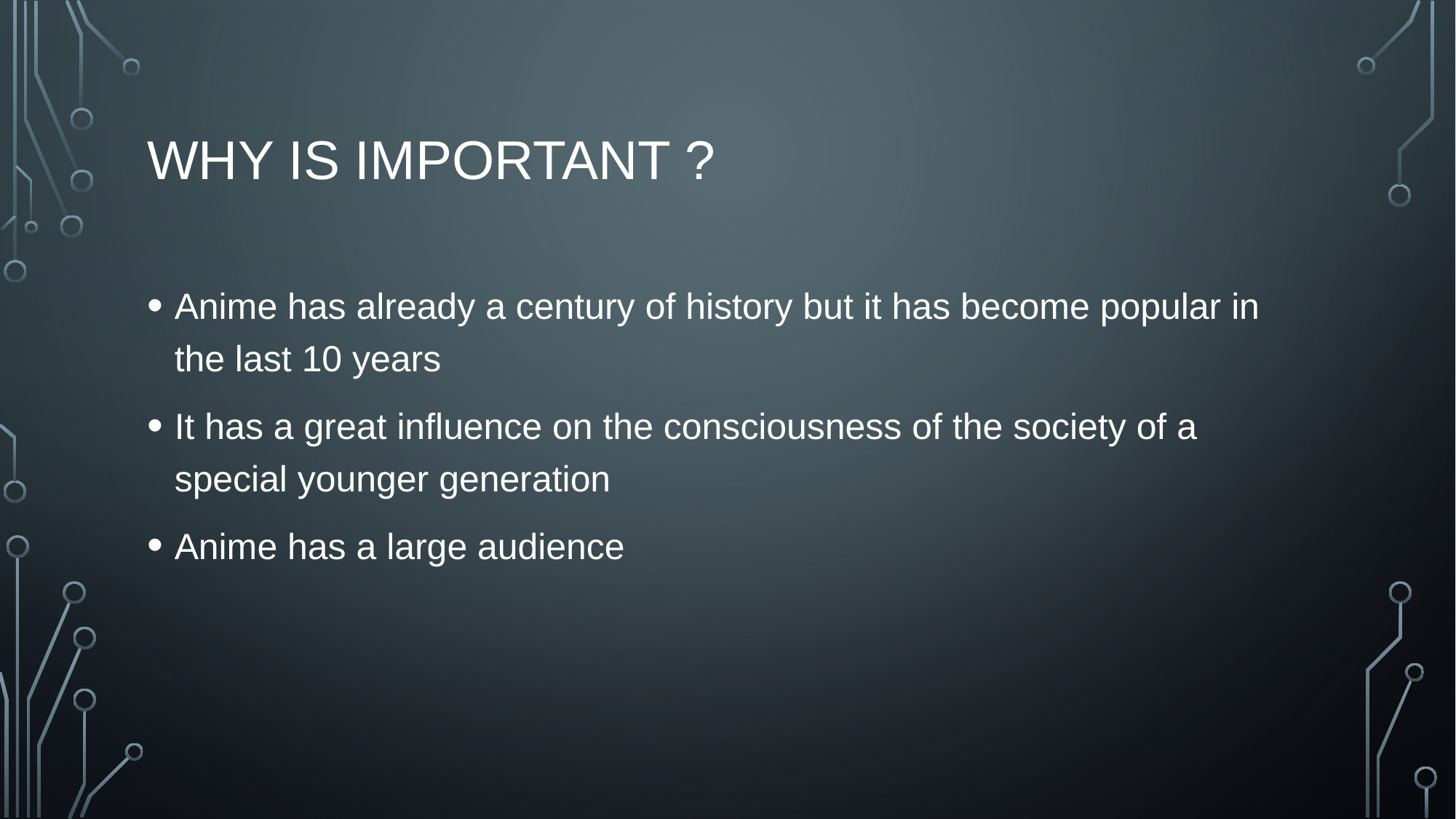

# Why is important ?
Anime has already a century of history but it has become popular in the last 10 years
It has a great influence on the consciousness of the society of a special younger generation
Anime has a large audience